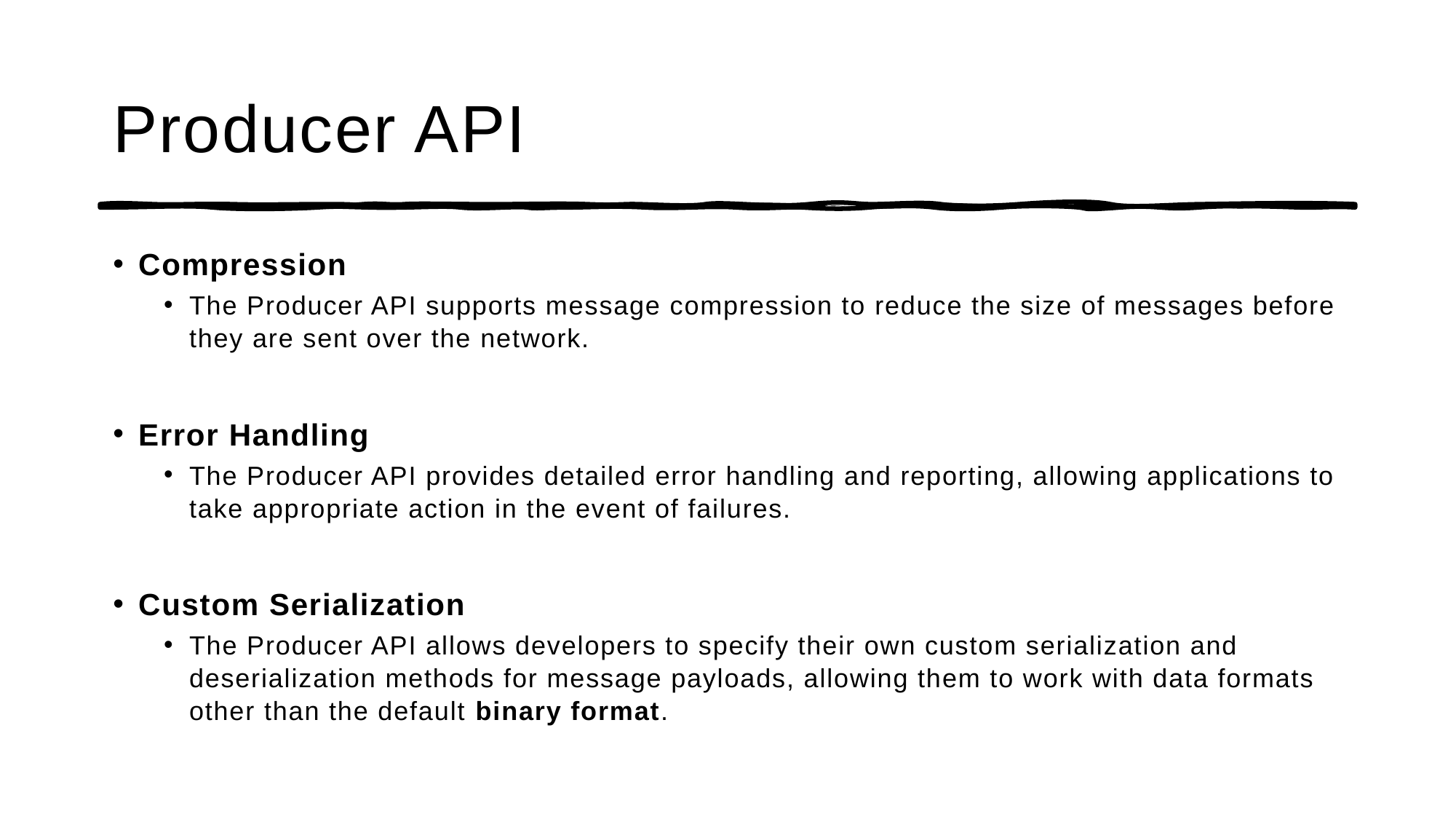

# Producer API
Compression
The Producer API supports message compression to reduce the size of messages before they are sent over the network.

Error Handling
The Producer API provides detailed error handling and reporting, allowing applications to take appropriate action in the event of failures.

Custom Serialization
The Producer API allows developers to specify their own custom serialization and deserialization methods for message payloads, allowing them to work with data formats other than the default binary format.